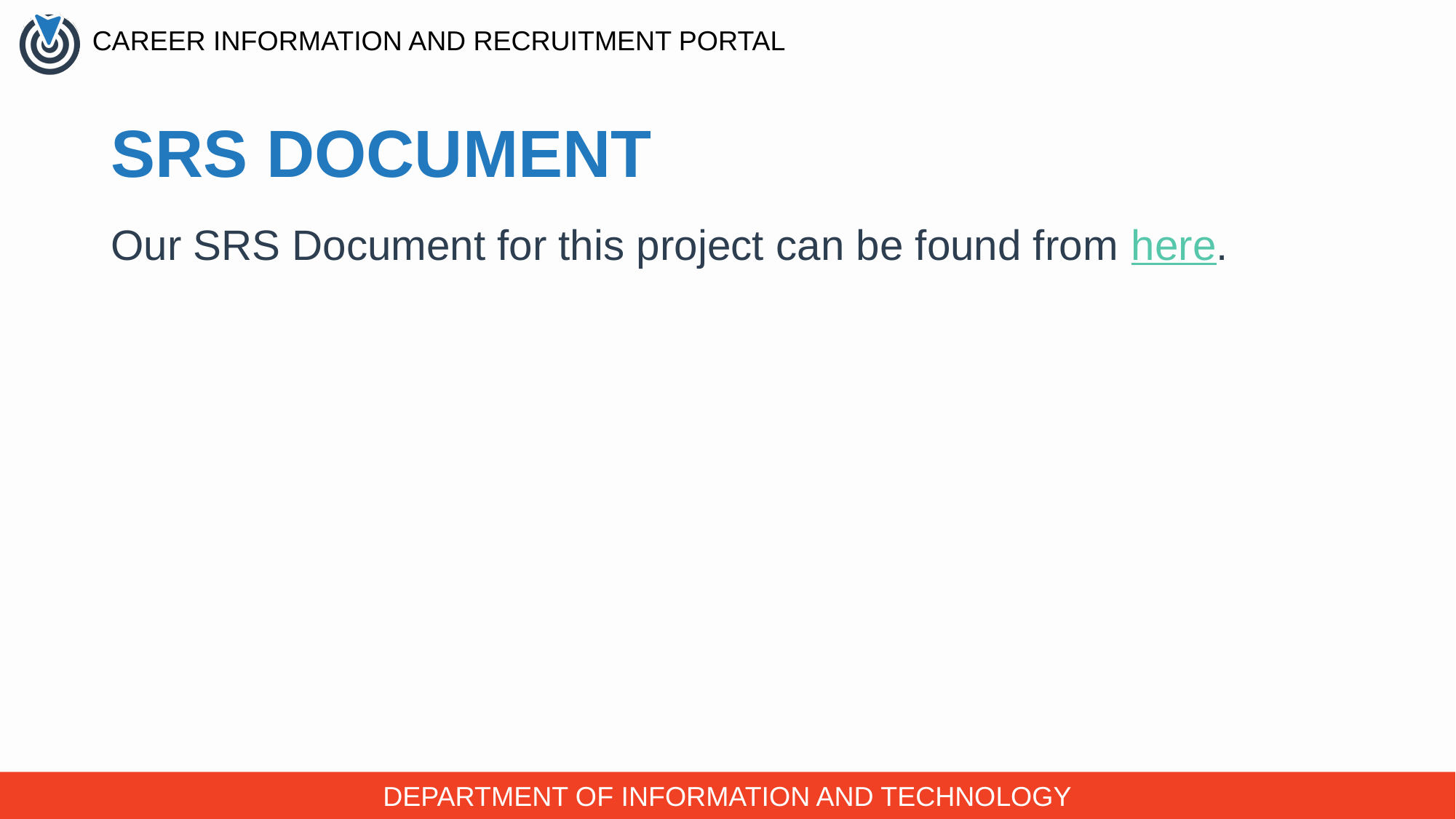

# SRS DOCUMENT
Our SRS Document for this project can be found from here.